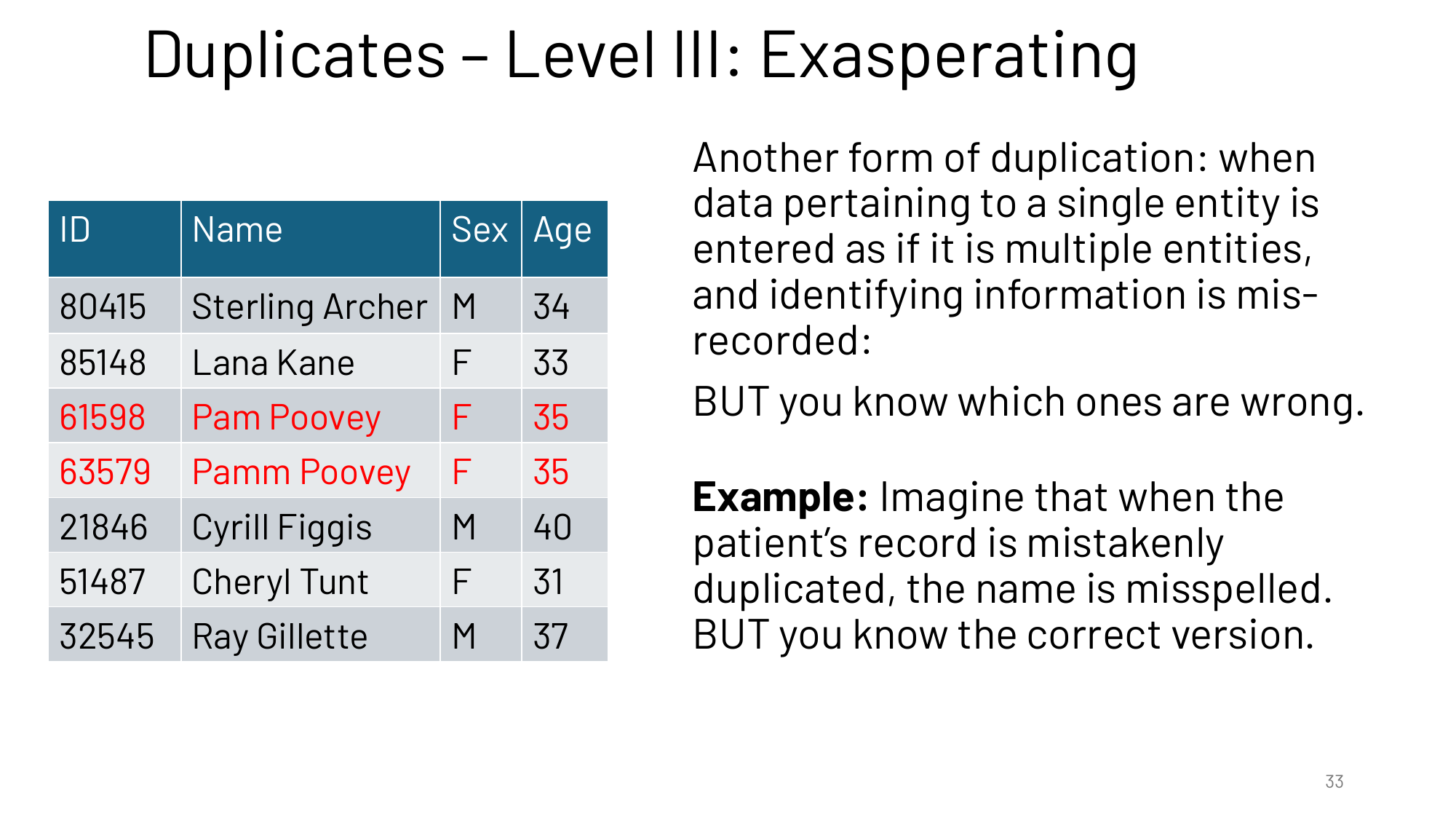

# Duplicates – Level III: Exasperating
Another form of duplication: when data pertaining to a single entity is entered as if it is multiple entities, and identifying information is mis-recorded:
BUT you know which ones are wrong.

Example: Imagine that when the patient’s record is mistakenly duplicated, the name is misspelled. BUT you know the correct version.
| ID | Name | Sex | Age |
| --- | --- | --- | --- |
| 80415 | Sterling Archer | M | 34 |
| 85148 | Lana Kane | F | 33 |
| 61598 | Pam Poovey | F | 35 |
| 63579 | Pamm Poovey | F | 35 |
| 21846 | Cyrill Figgis | M | 40 |
| 51487 | Cheryl Tunt | F | 31 |
| 32545 | Ray Gillette | M | 37 |
33